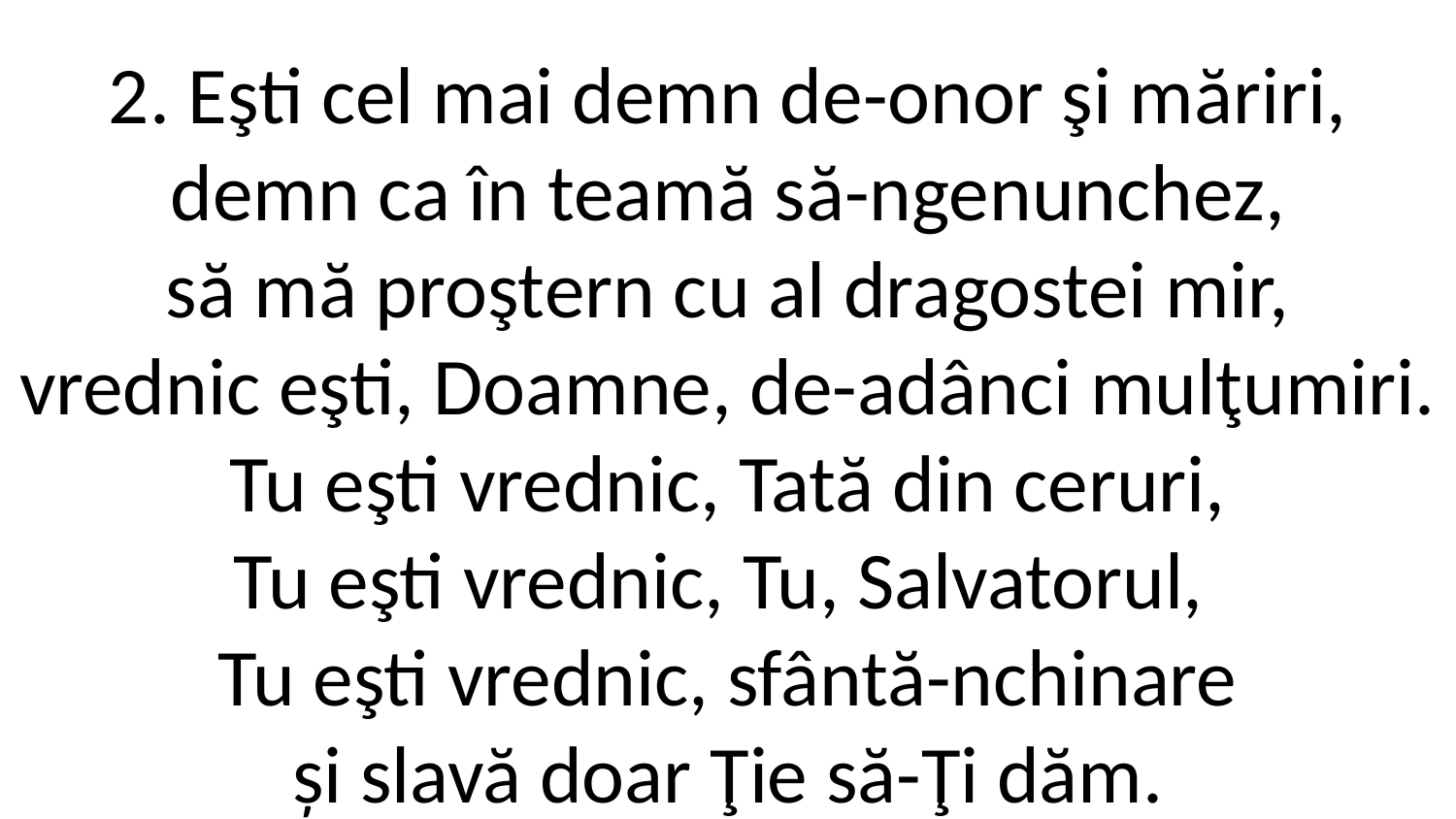

2. Eşti cel mai demn de-onor şi măriri,
demn ca în teamă să-ngenunchez,
să mă proştern cu al dragostei mir,
vrednic eşti, Doamne, de-adânci mulţumiri.
Tu eşti vrednic, Tată din ceruri,
Tu eşti vrednic, Tu, Salvatorul,
Tu eşti vrednic, sfântă-nchinare
și slavă doar Ţie să-Ţi dăm.